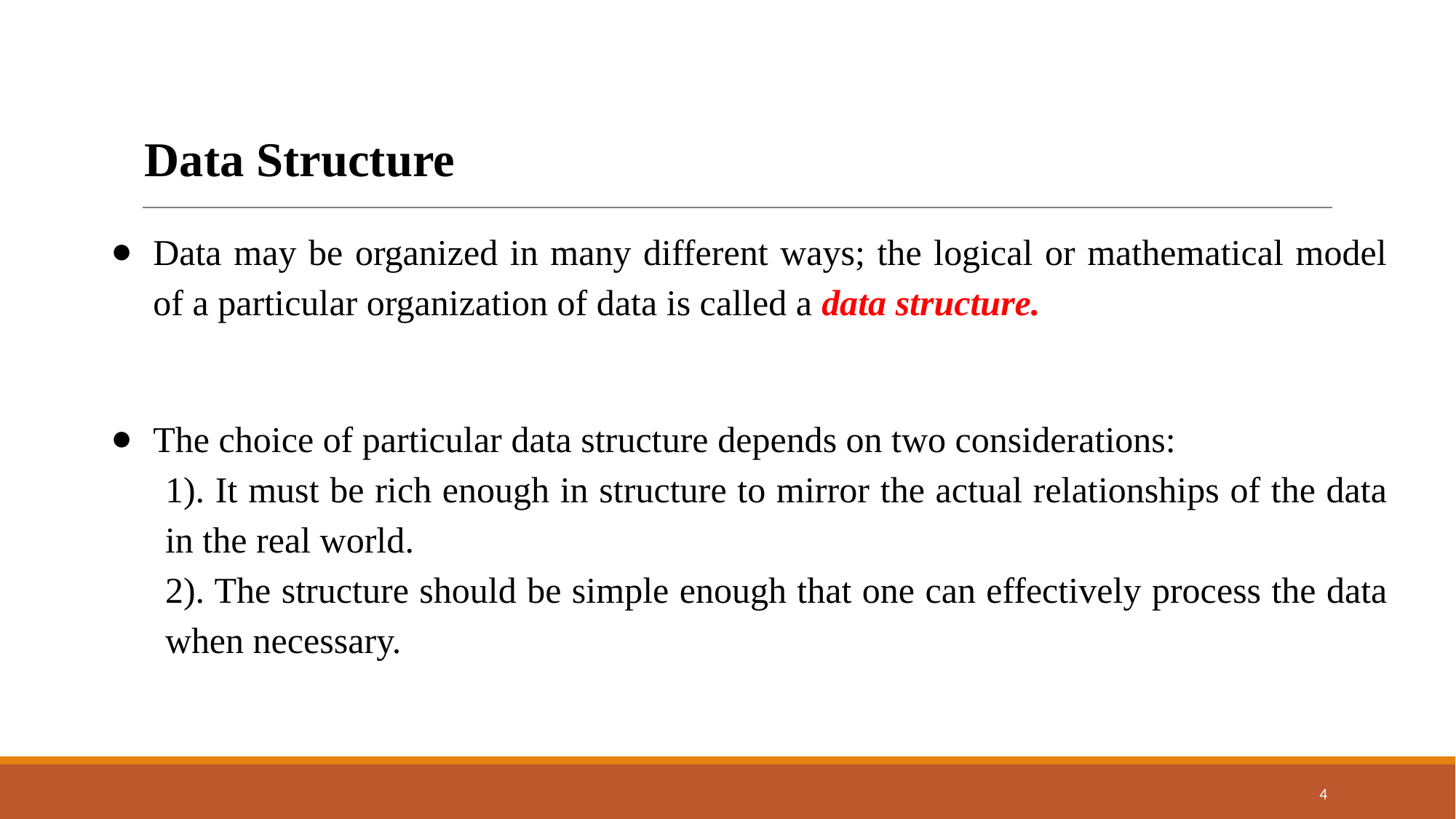

Data Structure
Data may be organized in many different ways; the logical or mathematical model of a particular organization of data is called a data structure.

The choice of particular data structure depends on two considerations:
1). It must be rich enough in structure to mirror the actual relationships of the data in the real world.
2). The structure should be simple enough that one can effectively process the data when necessary.

4